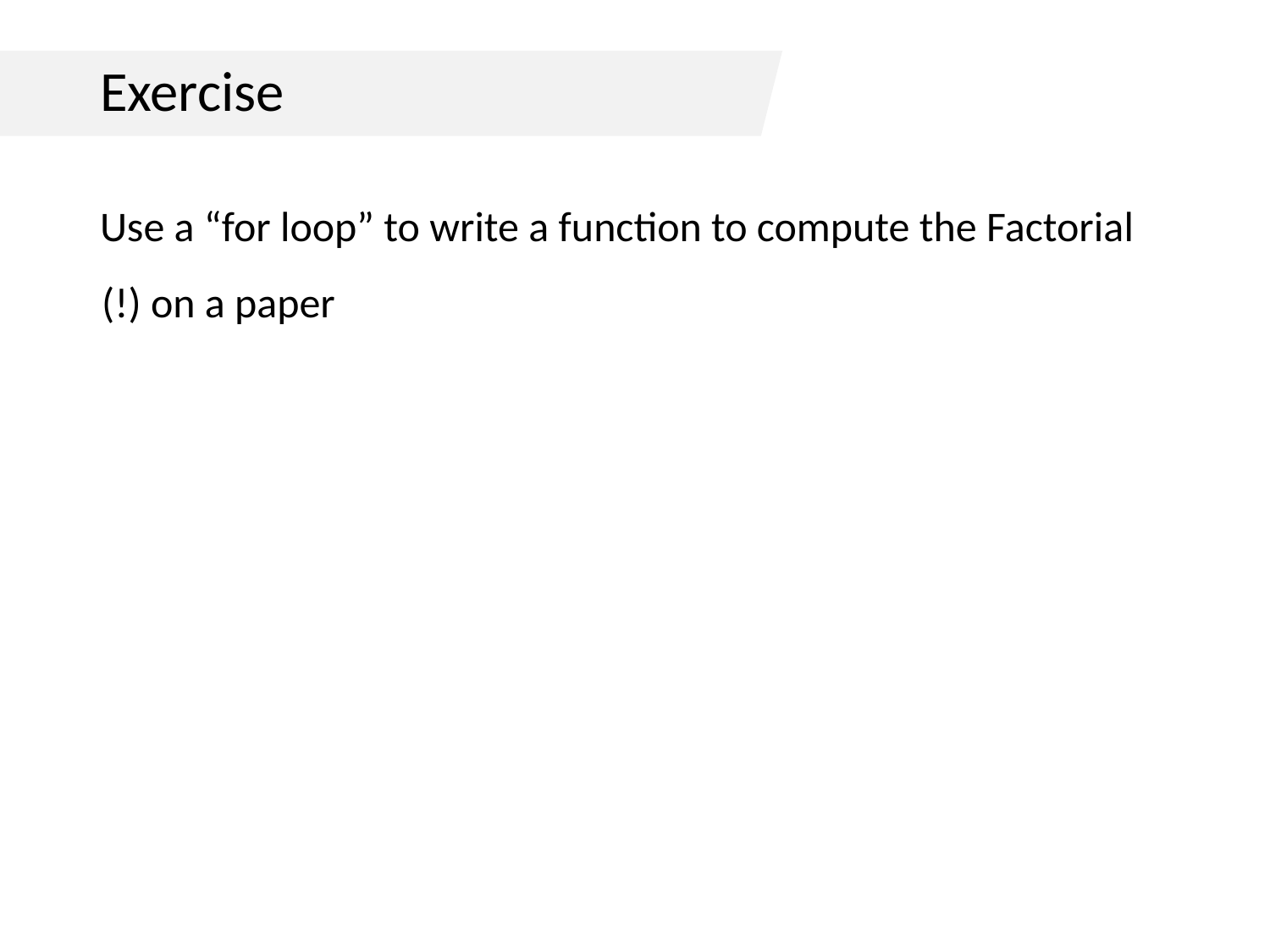

# Exercise
Use a “for loop” to write a function to compute the Factorial (!) on a paper